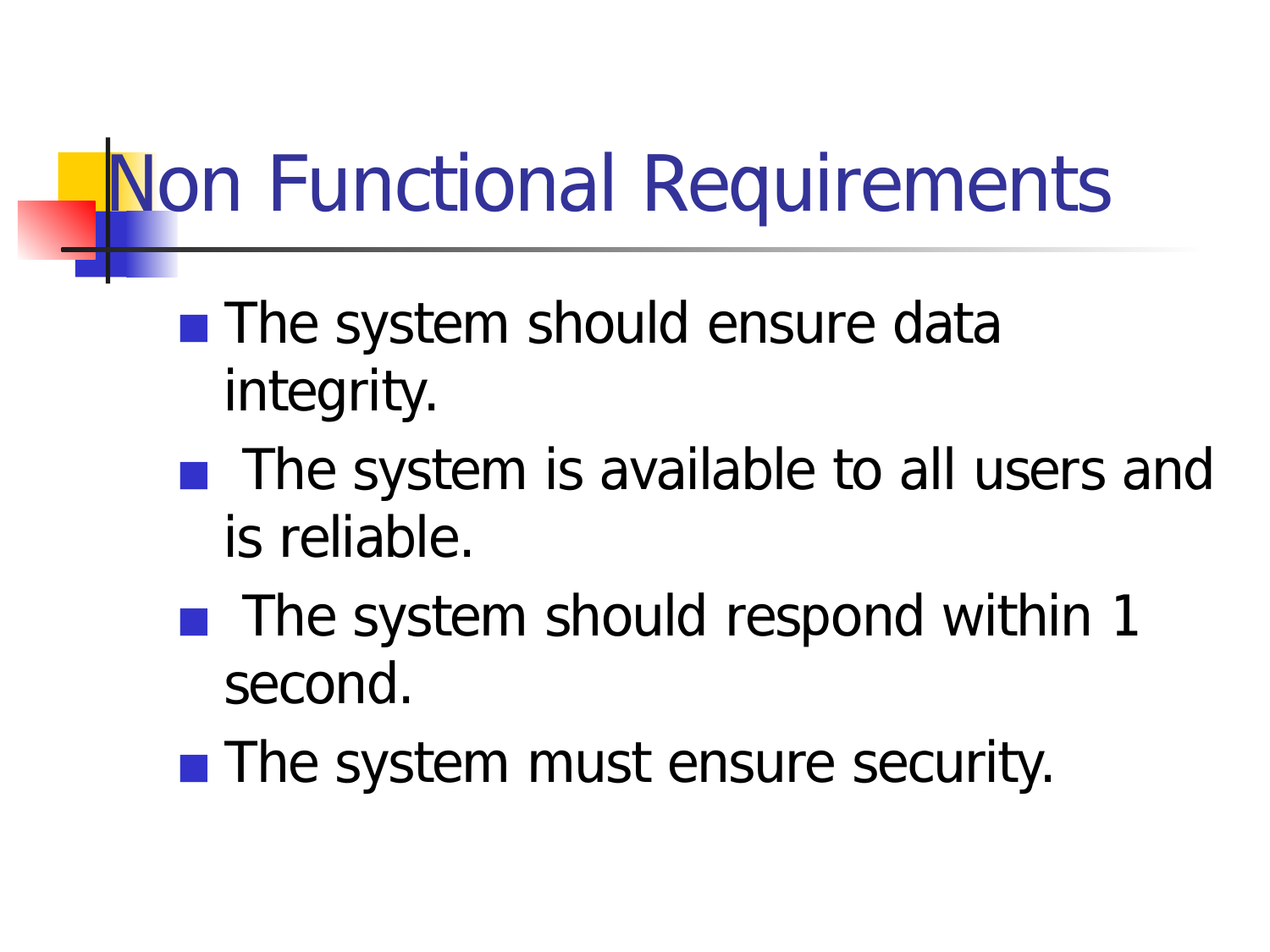

# Non Functional Requirements
The system should ensure data integrity.
 The system is available to all users and is reliable.
 The system should respond within 1 second.
The system must ensure security.